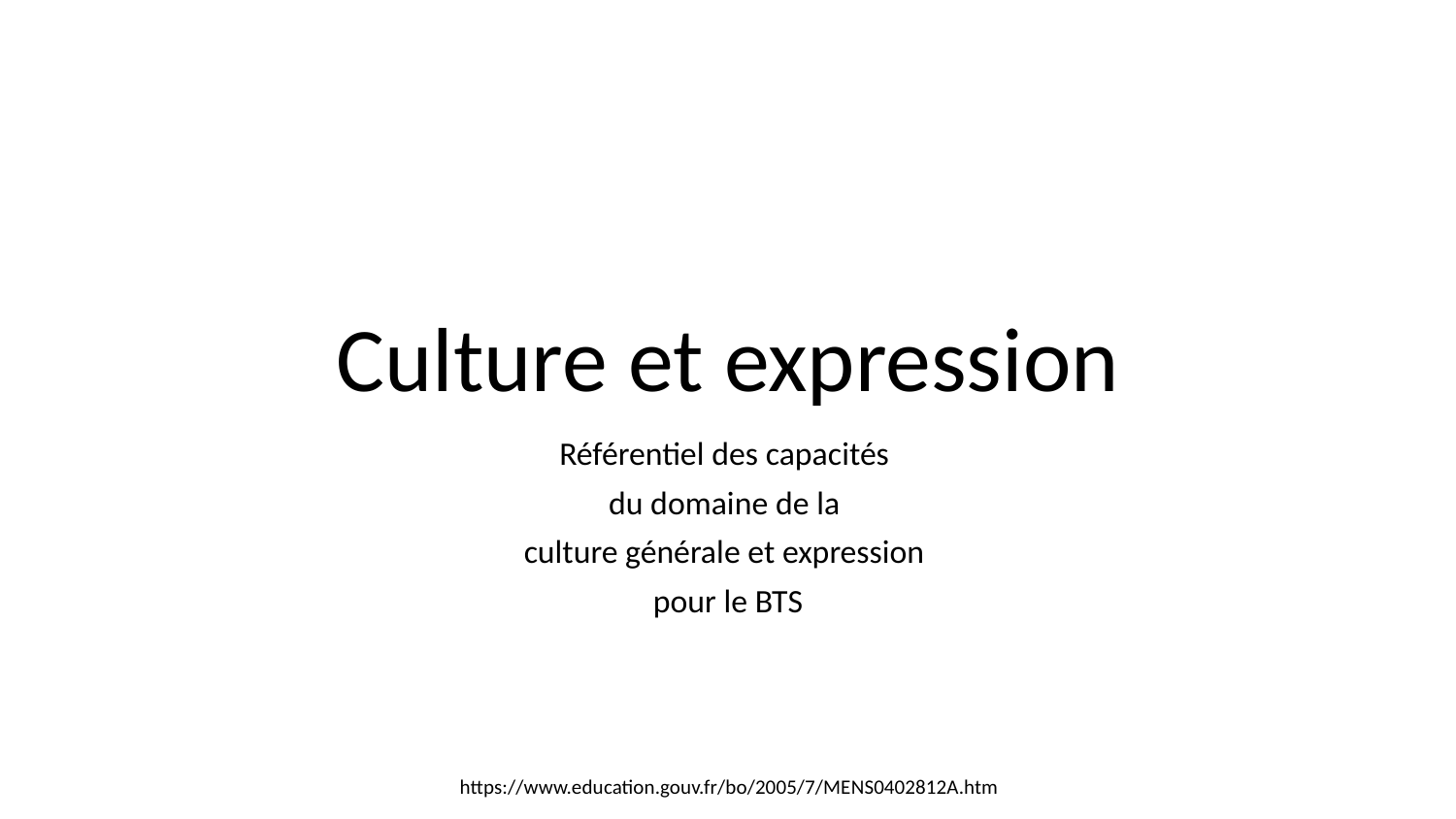

# Culture et expression
Référentiel des capacités
du domaine de la
culture générale et expression
pour le BTS
https://www.education.gouv.fr/bo/2005/7/MENS0402812A.htm